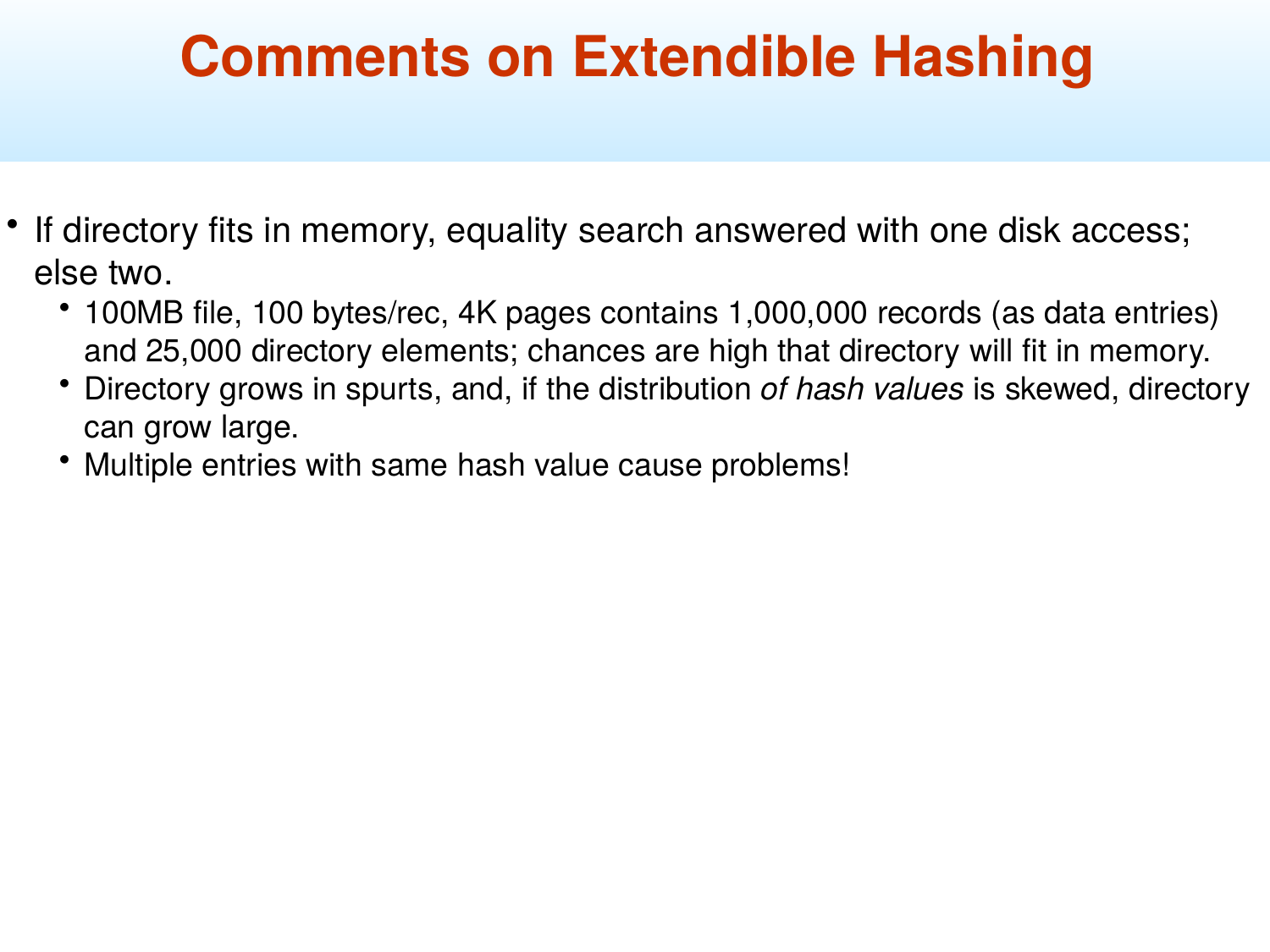

Comments on Extendible Hashing
If directory fits in memory, equality search answered with one disk access; else two.
100MB file, 100 bytes/rec, 4K pages contains 1,000,000 records (as data entries) and 25,000 directory elements; chances are high that directory will fit in memory.
Directory grows in spurts, and, if the distribution of hash values is skewed, directory can grow large.
Multiple entries with same hash value cause problems!
13